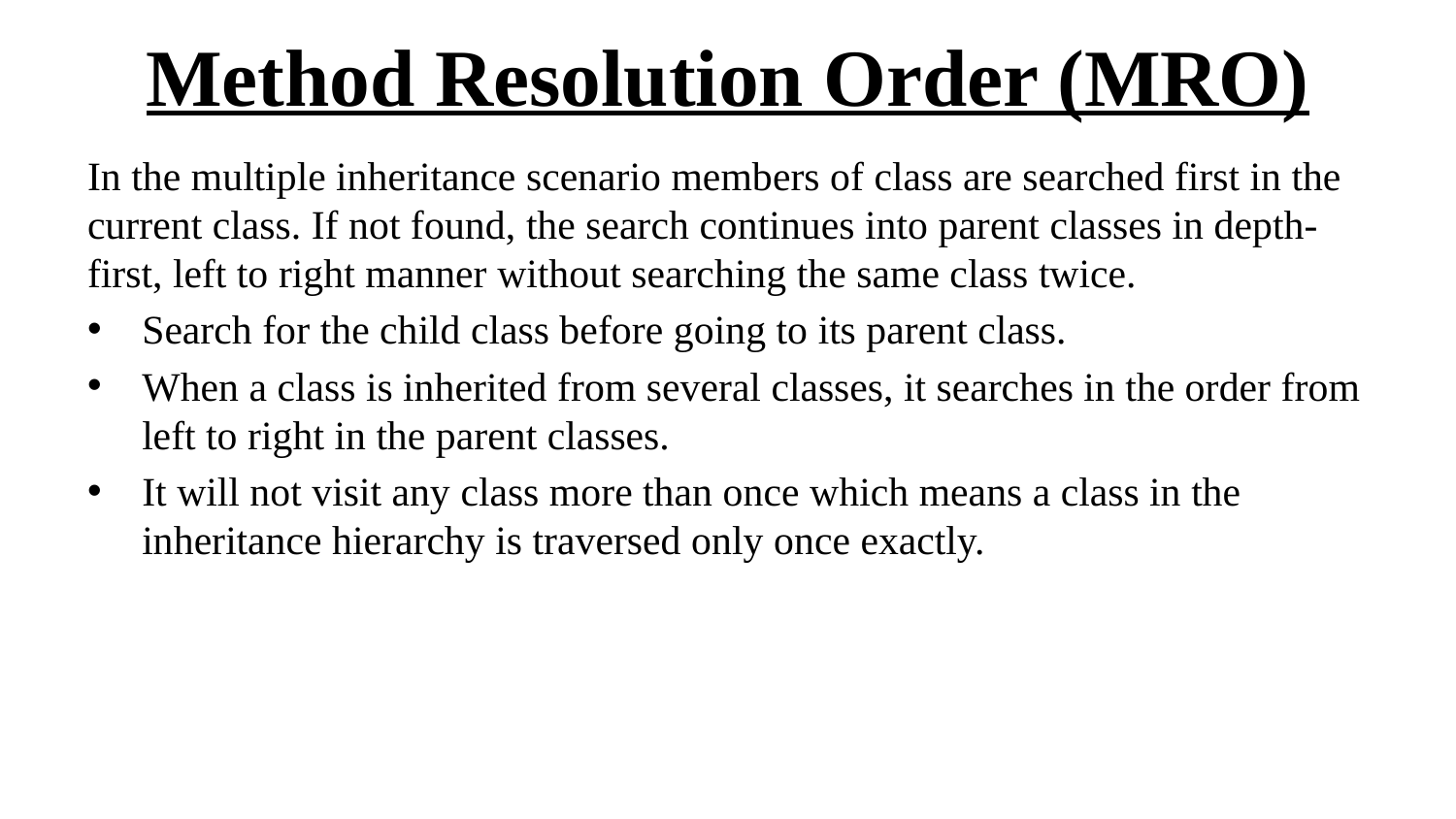

# Method Resolution Order (MRO)
In the multiple inheritance scenario members of class are searched first in the current class. If not found, the search continues into parent classes in depth-first, left to right manner without searching the same class twice.
Search for the child class before going to its parent class.
When a class is inherited from several classes, it searches in the order from left to right in the parent classes.
It will not visit any class more than once which means a class in the inheritance hierarchy is traversed only once exactly.